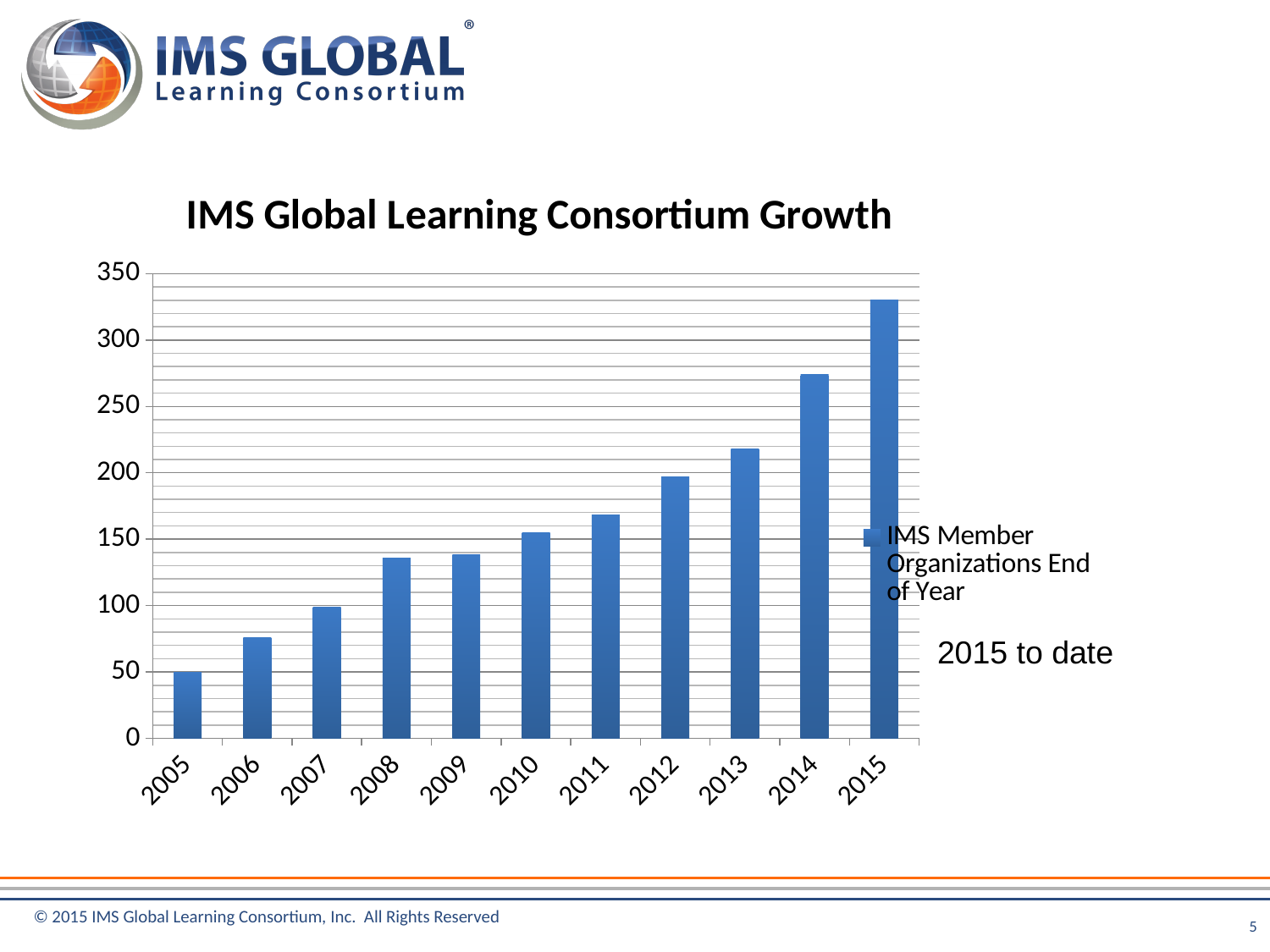

### Chart: IMS Global Learning Consortium Growth

| Category |  |
|---|---|
| 2005.0 | 50.0 |
| 2006.0 | 76.0 |
| 2007.0 | 99.0 |
| 2008.0 | 136.0 |
| 2009.0 | 138.0 |
| 2010.0 | 155.0 |
| 2011.0 | 168.0 |
| 2012.0 | 197.0 |
| 2013.0 | 218.0 |
| 2014.0 | 274.0 |
| 2015.0 | 330.0 |
2015 to date
5